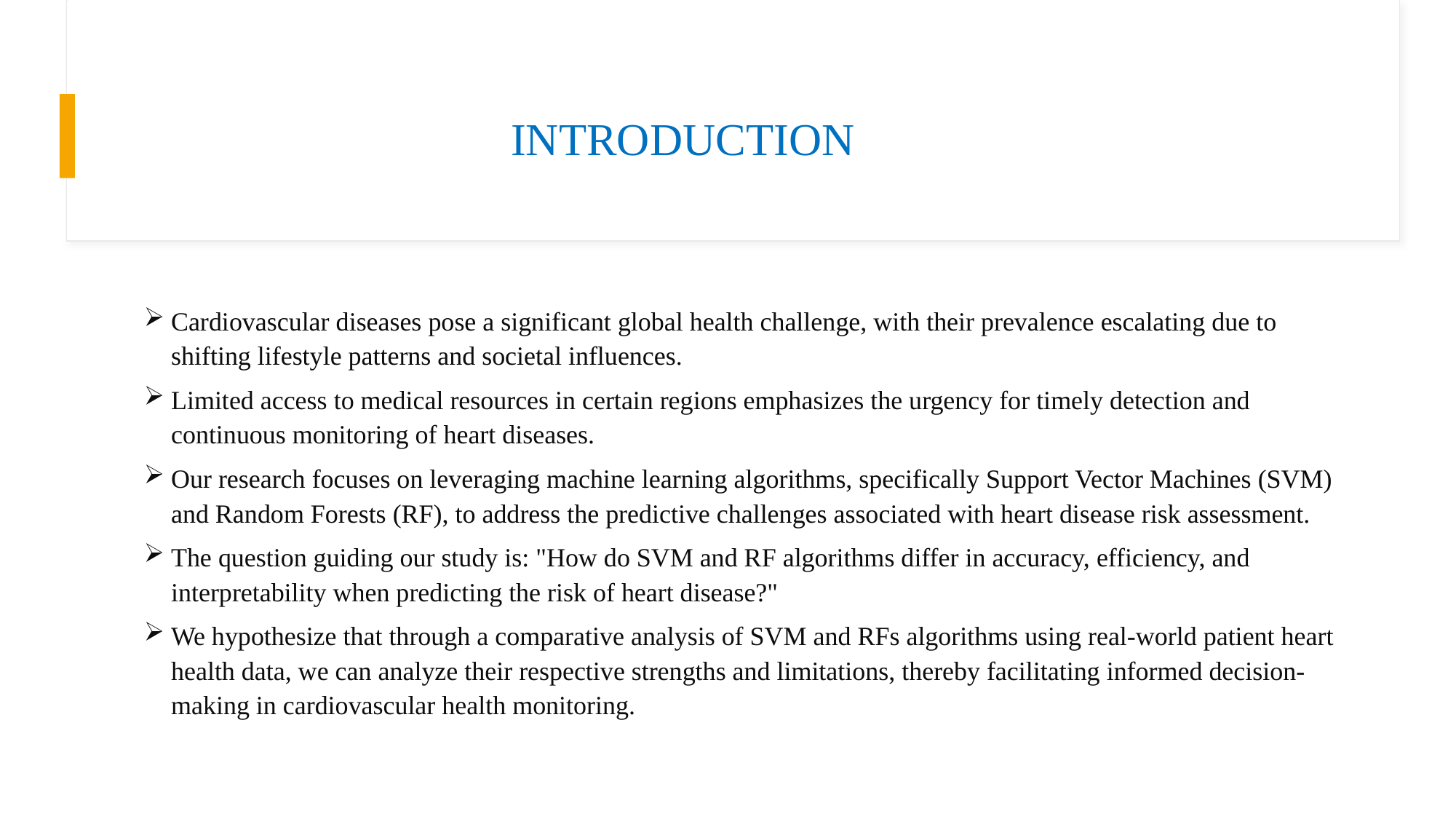

# INTRODUCTION
Cardiovascular diseases pose a significant global health challenge, with their prevalence escalating due to shifting lifestyle patterns and societal influences.
Limited access to medical resources in certain regions emphasizes the urgency for timely detection and continuous monitoring of heart diseases.
Our research focuses on leveraging machine learning algorithms, specifically Support Vector Machines (SVM) and Random Forests (RF), to address the predictive challenges associated with heart disease risk assessment.
The question guiding our study is: "How do SVM and RF algorithms differ in accuracy, efficiency, and interpretability when predicting the risk of heart disease?"
We hypothesize that through a comparative analysis of SVM and RFs algorithms using real-world patient heart health data, we can analyze their respective strengths and limitations, thereby facilitating informed decision-making in cardiovascular health monitoring.